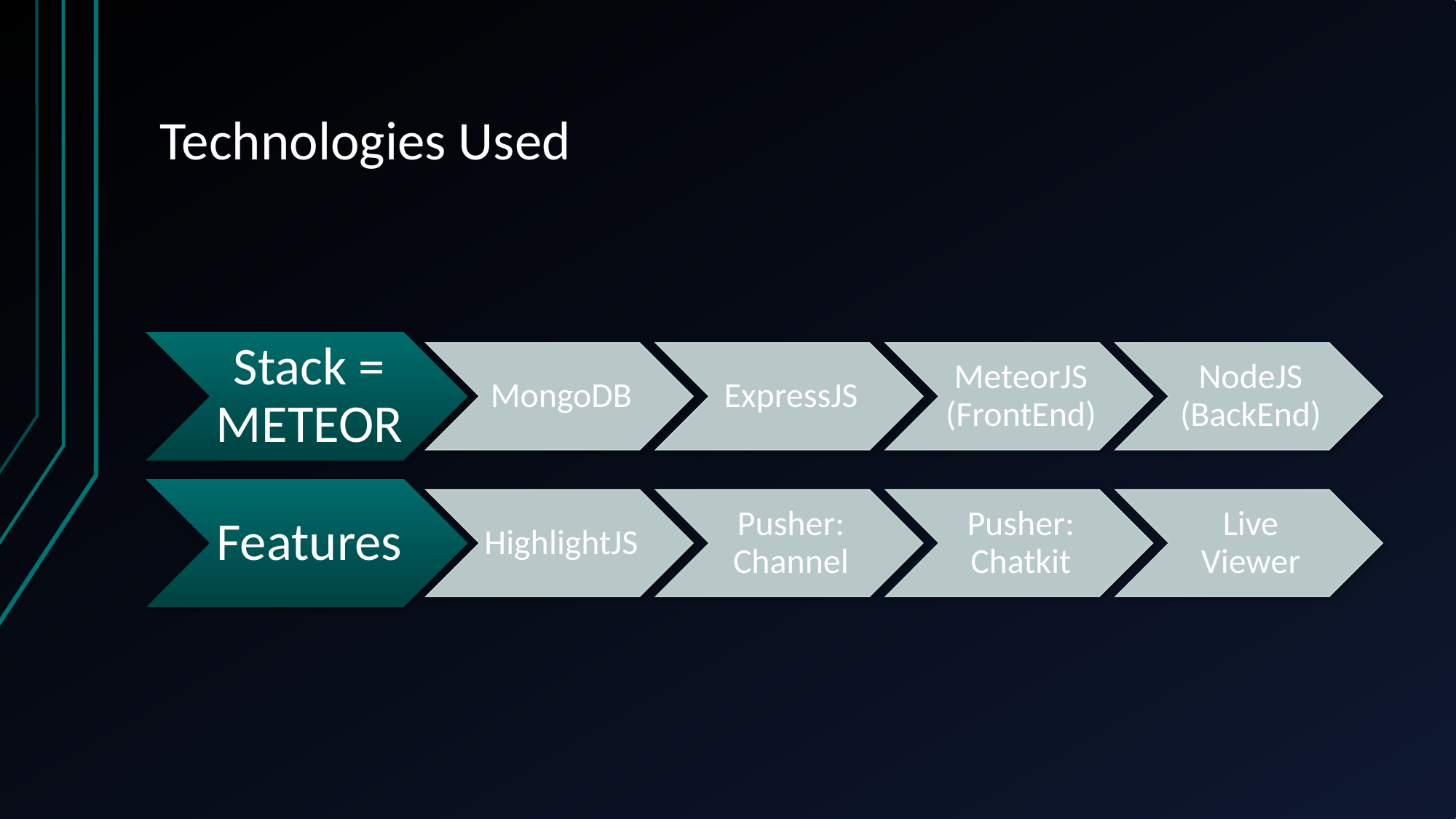

# Technologies Used
Stack = METEOR
MongoDB
ExpressJS
MeteorJS (FrontEnd)
NodeJS (BackEnd)
Features
HighlightJS
Pusher: Channel
Pusher: Chatkit
Live Viewer